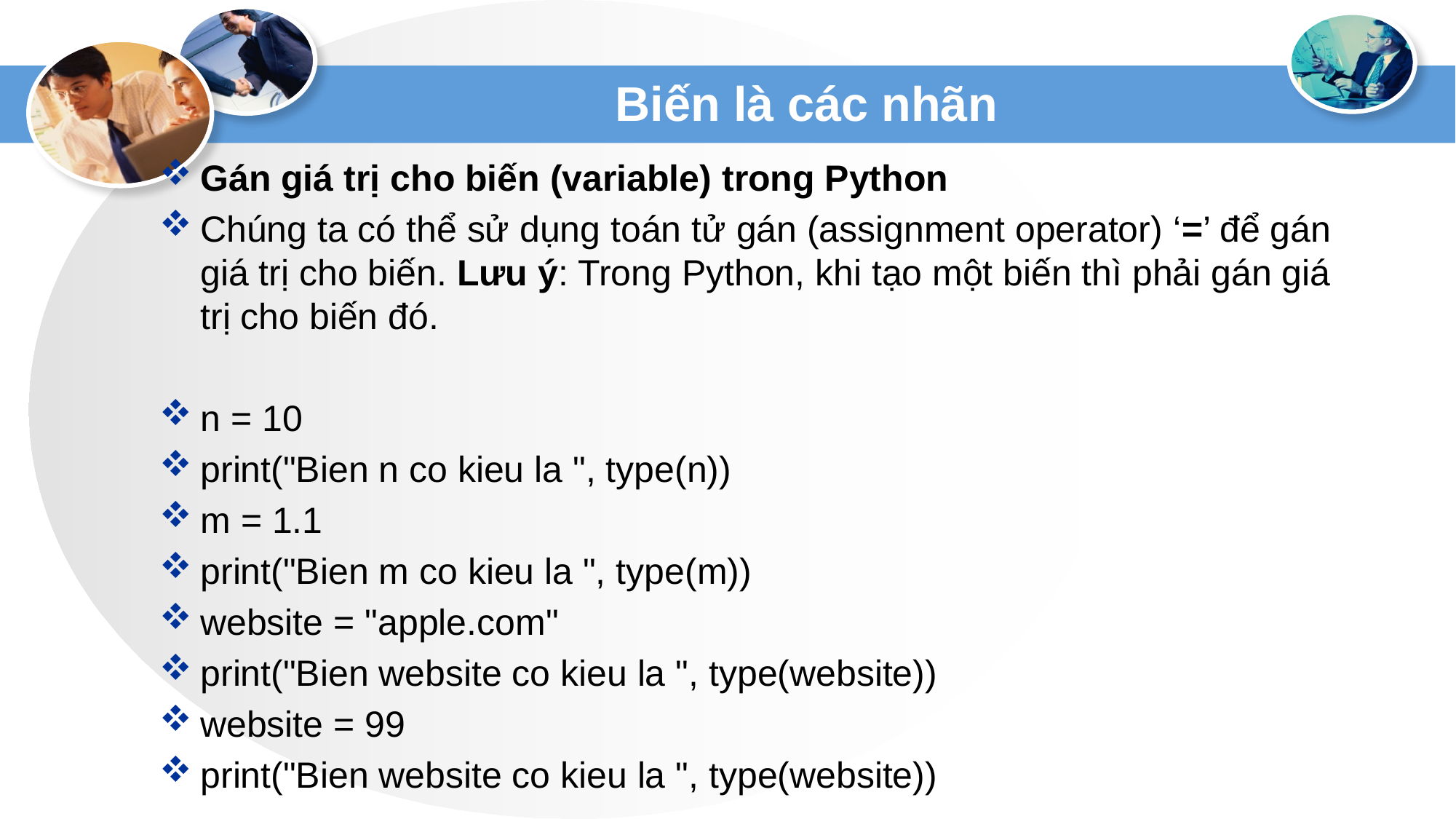

# Biến là các nhãn
Gán giá trị cho biến (variable) trong Python
Chúng ta có thể sử dụng toán tử gán (assignment operator) ‘=’ để gán giá trị cho biến. Lưu ý: Trong Python, khi tạo một biến thì phải gán giá trị cho biến đó.

n = 10
print("Bien n co kieu la ", type(n))
m = 1.1
print("Bien m co kieu la ", type(m))
website = "apple.com"
print("Bien website co kieu la ", type(website))
website = 99
print("Bien website co kieu la ", type(website))